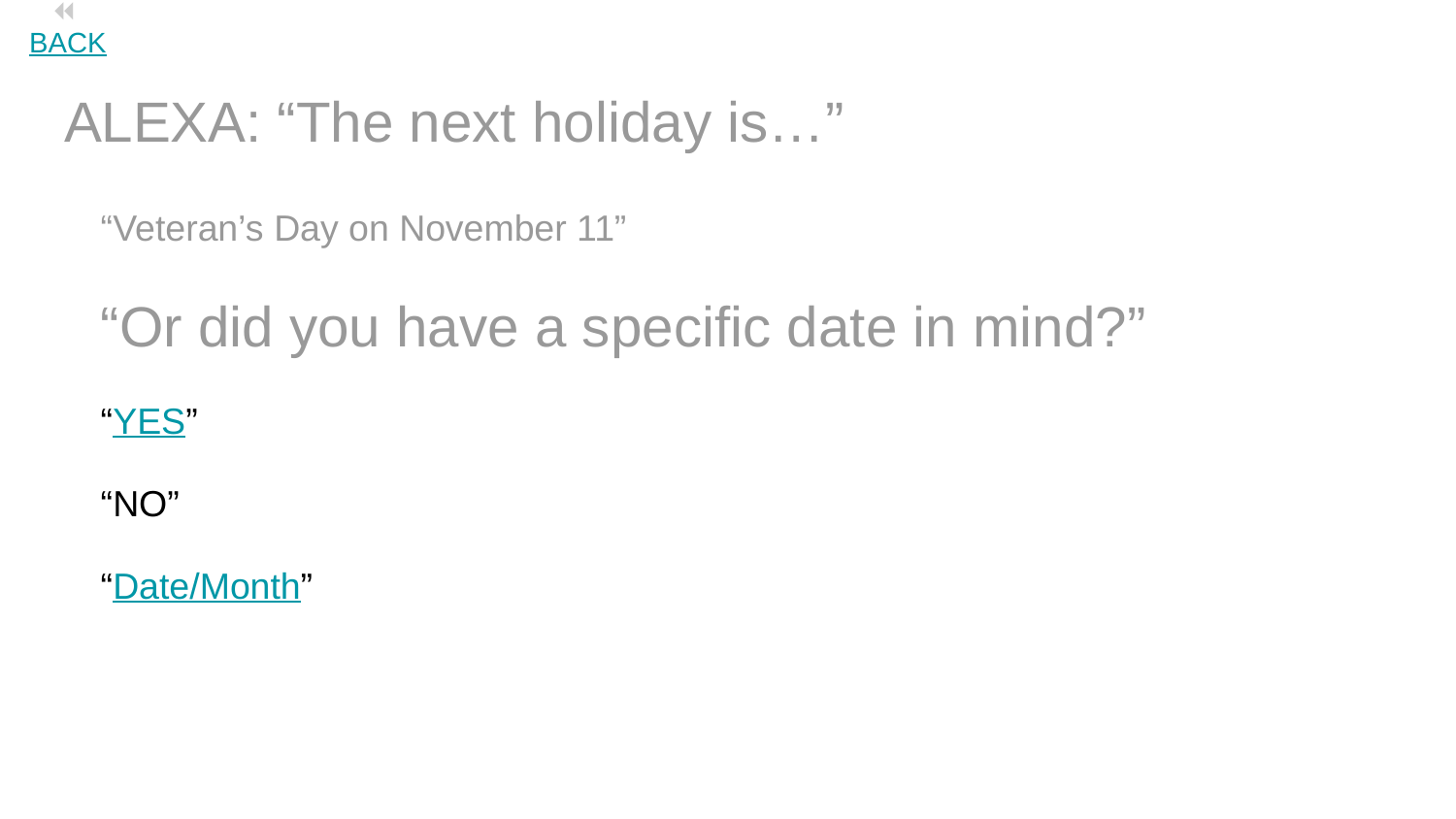

⏪ BACK
# ALEXA: “The next holiday is…”
“Veteran’s Day on November 11”
“Or did you have a specific date in mind?”
“YES”
“NO”
“Date/Month”